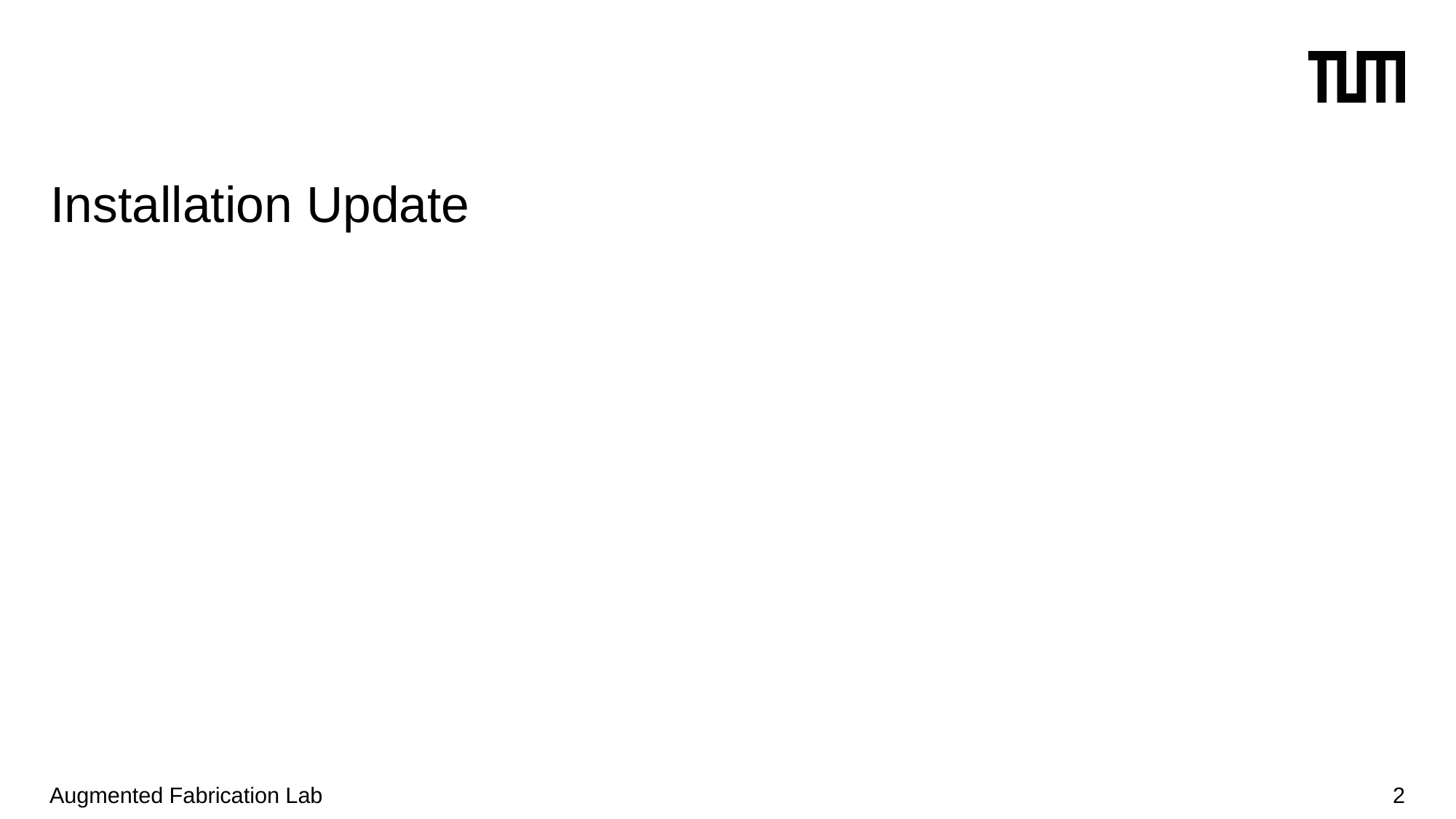

# Installation Update

Augmented Fabrication Lab
2